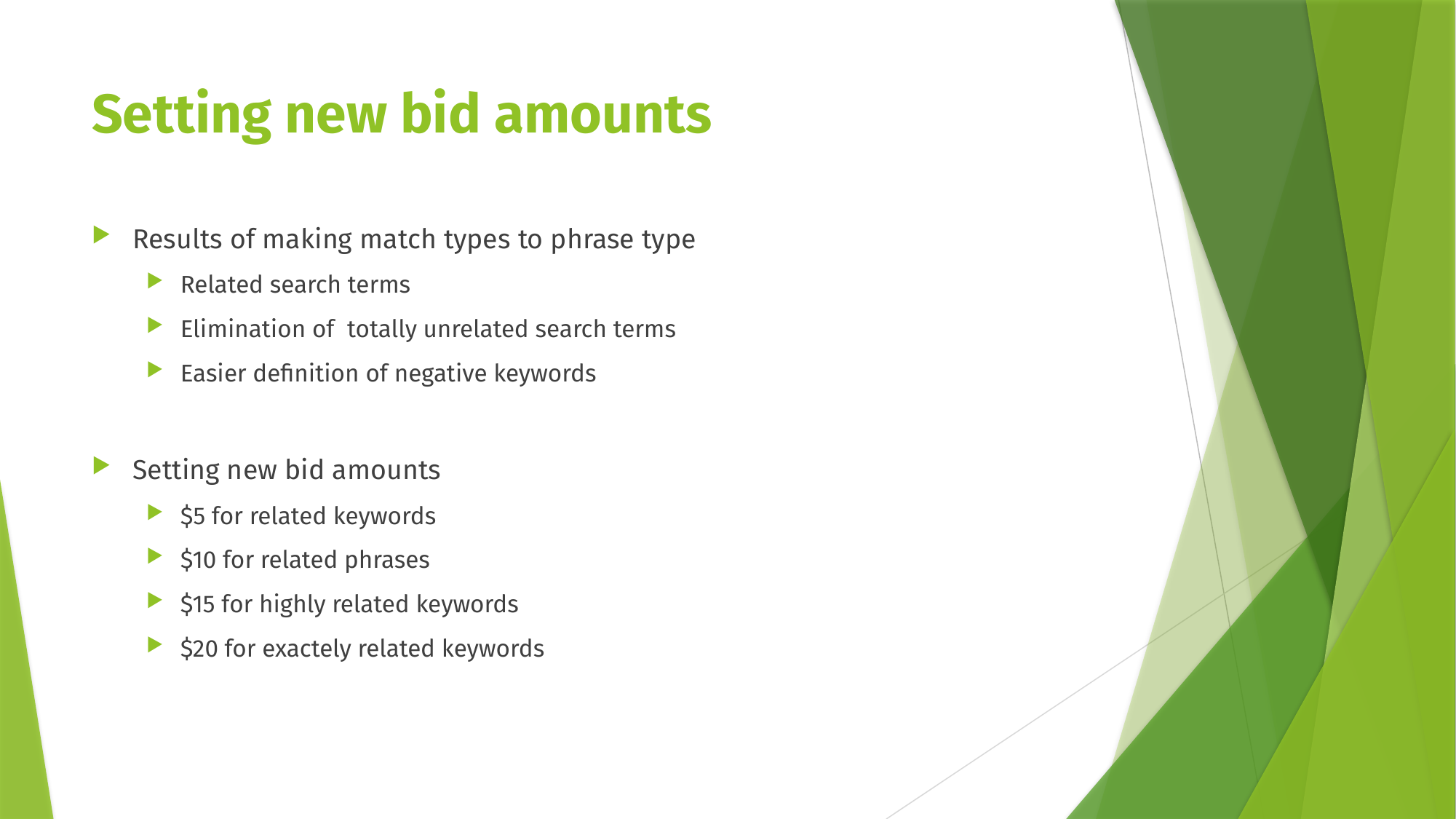

# Setting new bid amounts
Results of making match types to phrase type
Related search terms
Elimination of  totally unrelated search terms
Easier definition of negative keywords

Setting new bid amounts
$5 for related keywords
$10 for related phrases
$15 for highly related keywords
$20 for exactely related keywords